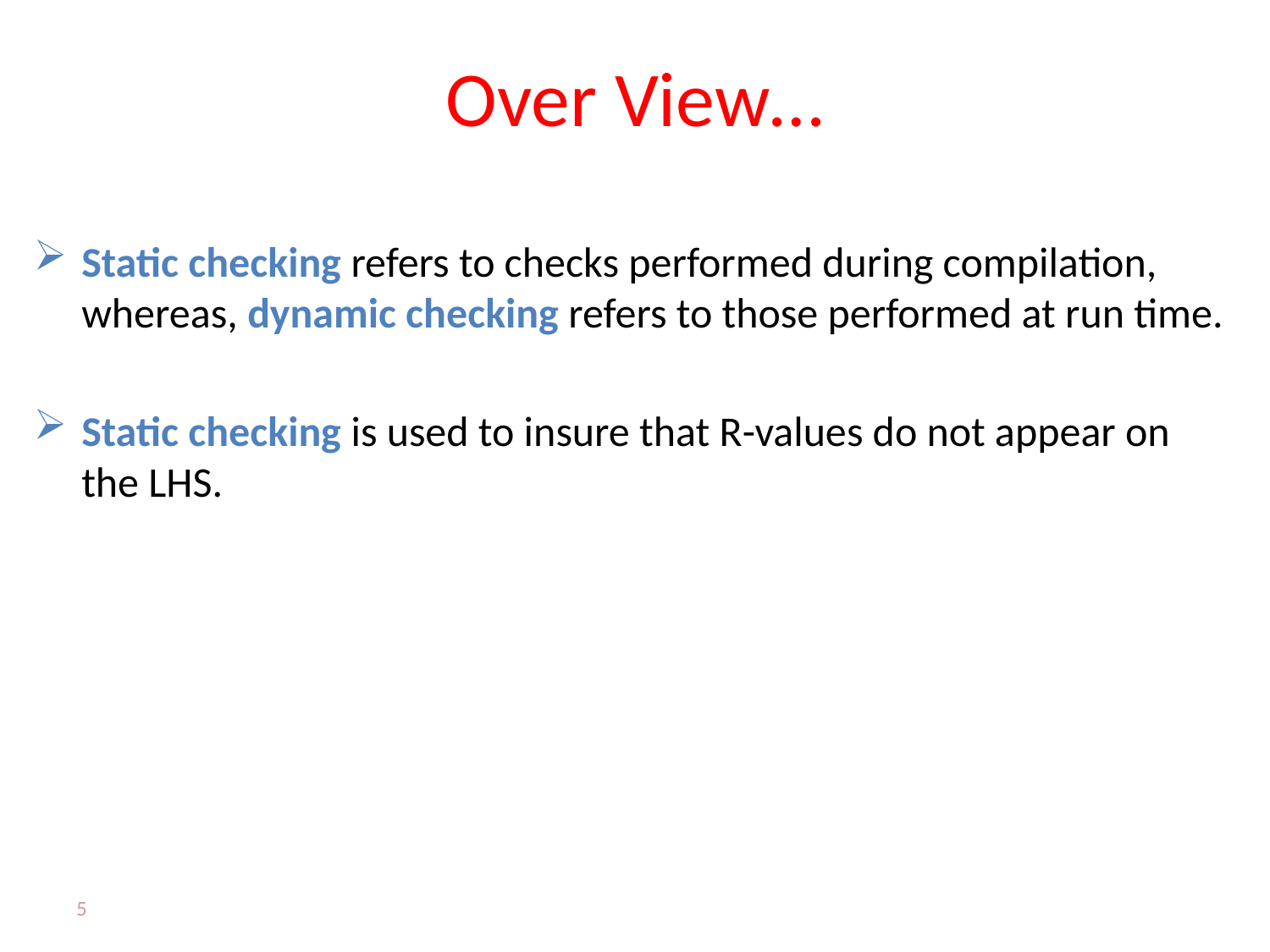

# Over View…

Static checking refers to checks performed during compilation, whereas, dynamic checking refers to those performed at run time.

Static checking is used to insure that R-values do not appear on the LHS.

5